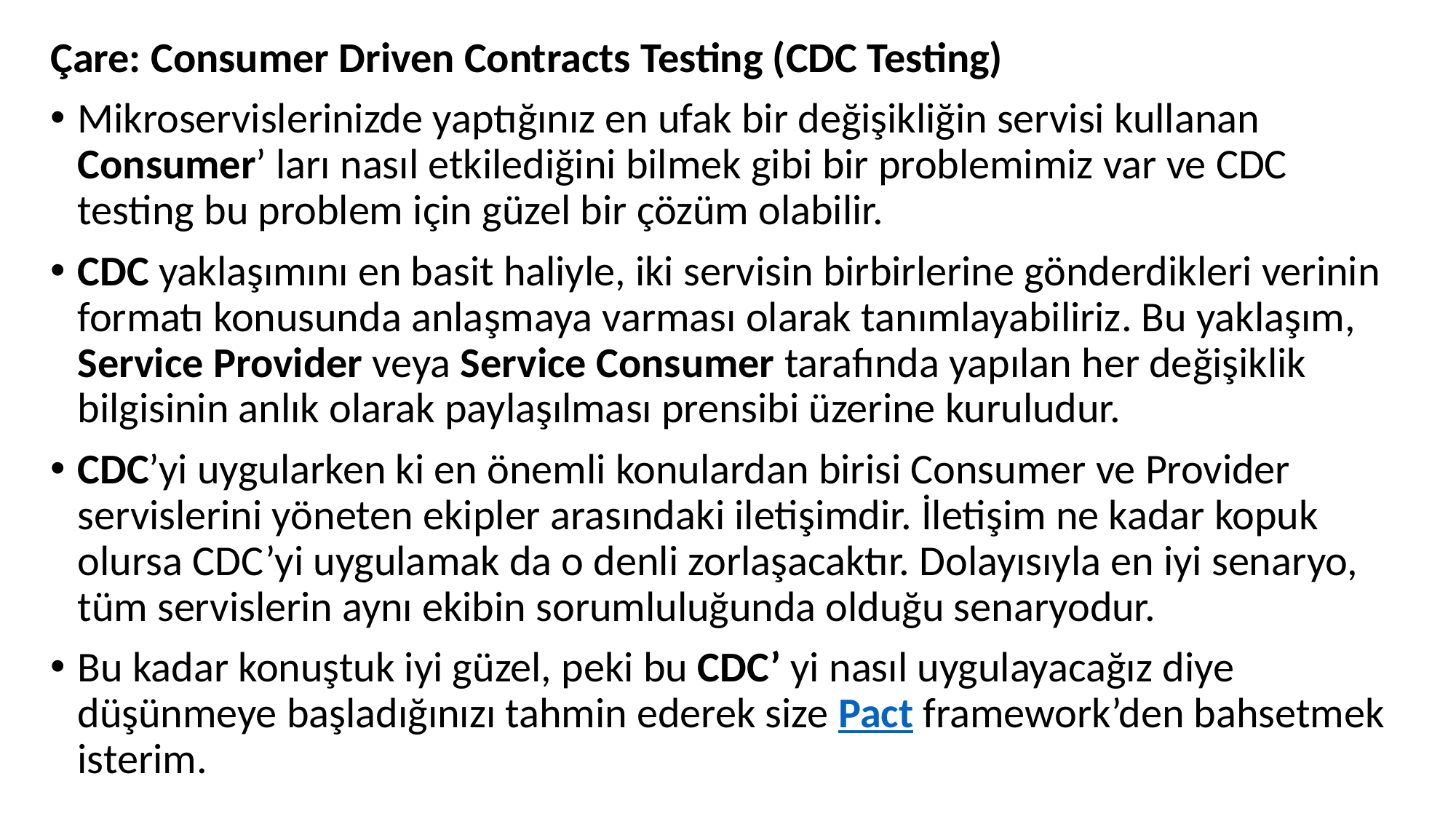

Çare: Consumer Driven Contracts Testing (CDC Testing)
Mikroservislerinizde yaptığınız en ufak bir değişikliğin servisi kullanan Consumer’ ları nasıl etkilediğini bilmek gibi bir problemimiz var ve CDC testing bu problem için güzel bir çözüm olabilir.
CDC yaklaşımını en basit haliyle, iki servisin birbirlerine gönderdikleri verinin formatı konusunda anlaşmaya varması olarak tanımlayabiliriz. Bu yaklaşım, Service Provider veya Service Consumer tarafında yapılan her değişiklik bilgisinin anlık olarak paylaşılması prensibi üzerine kuruludur.
CDC’yi uygularken ki en önemli konulardan birisi Consumer ve Provider servislerini yöneten ekipler arasındaki iletişimdir. İletişim ne kadar kopuk olursa CDC’yi uygulamak da o denli zorlaşacaktır. Dolayısıyla en iyi senaryo, tüm servislerin aynı ekibin sorumluluğunda olduğu senaryodur.
Bu kadar konuştuk iyi güzel, peki bu CDC’ yi nasıl uygulayacağız diye düşünmeye başladığınızı tahmin ederek size Pact framework’den bahsetmek isterim.